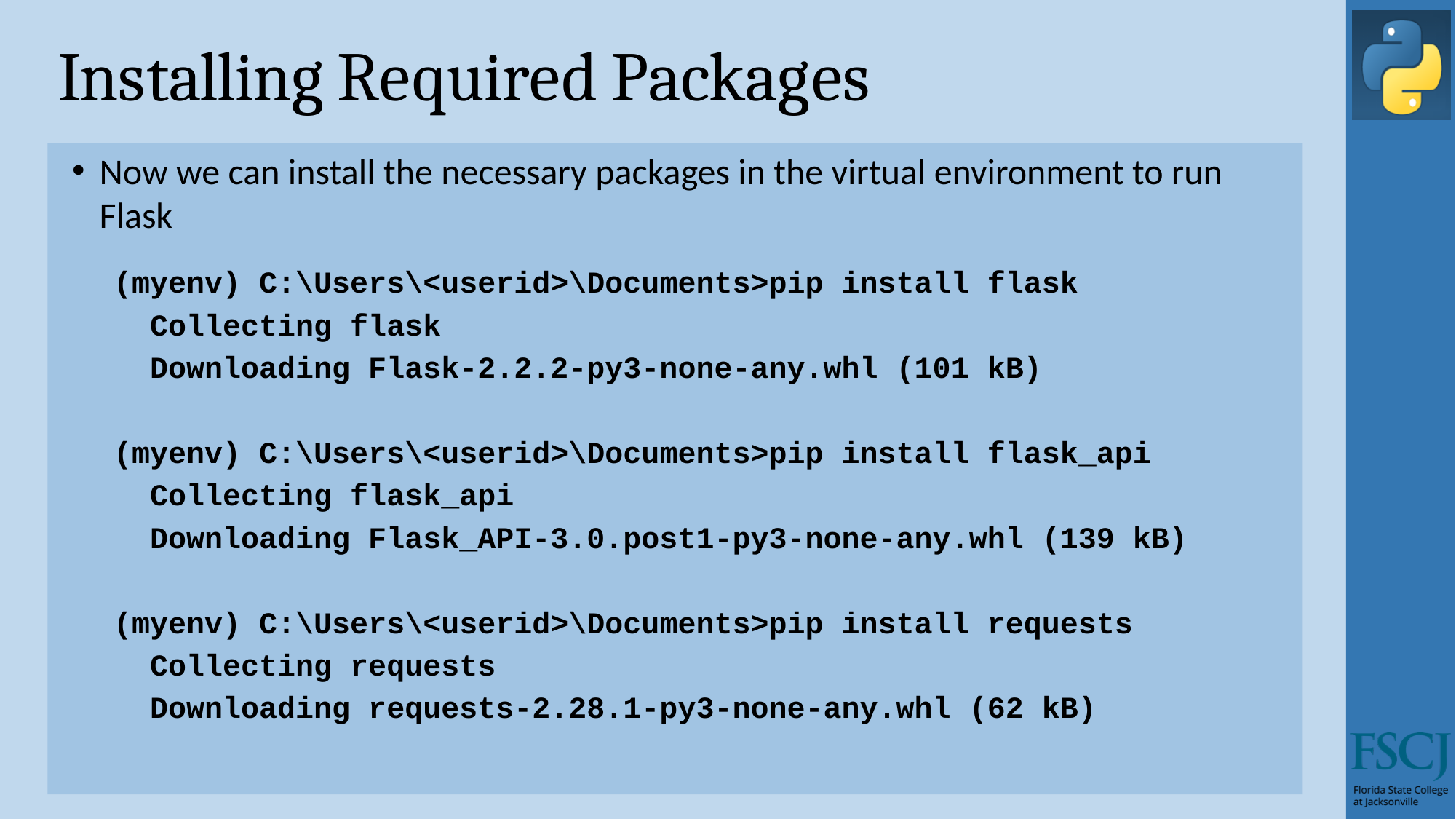

# Installing Required Packages
Now we can install the necessary packages in the virtual environment to run Flask

(myenv) C:\Users\<userid>\Documents>pip install flask
  Collecting flask
  Downloading Flask-2.2.2-py3-none-any.whl (101 kB)

(myenv) C:\Users\<userid>\Documents>pip install flask_api
  Collecting flask_api
  Downloading Flask_API-3.0.post1-py3-none-any.whl (139 kB)

(myenv) C:\Users\<userid>\Documents>pip install requests
  Collecting requests
  Downloading requests-2.28.1-py3-none-any.whl (62 kB)